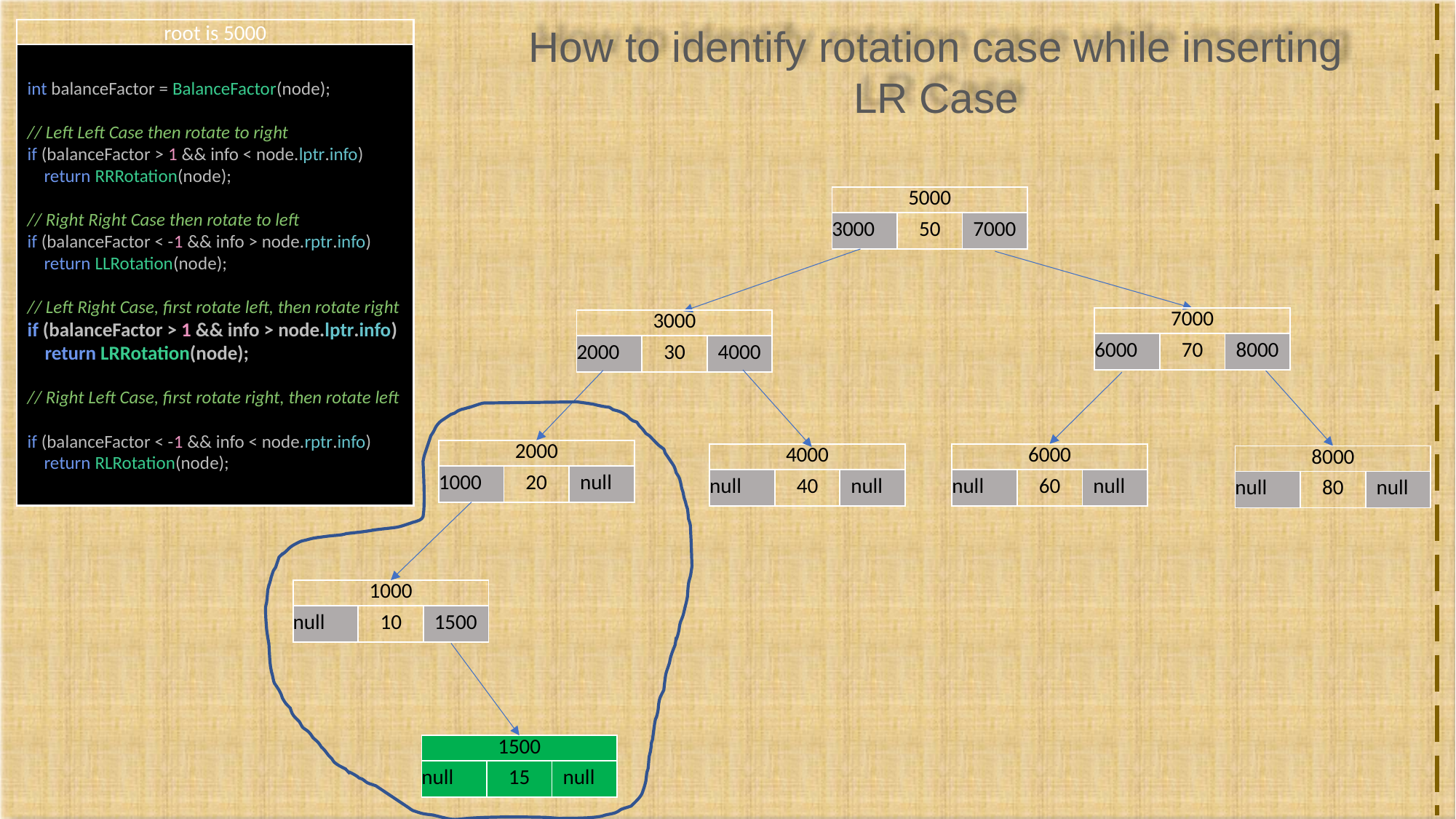

How to identify rotation case while inserting
LR Case
root is 5000
int balanceFactor = BalanceFactor(node);
// Left Left Case then rotate to right
if (balanceFactor > 1 && info < node.lptr.info)
    return RRRotation(node);
// Right Right Case then rotate to left
if (balanceFactor < -1 && info > node.rptr.info)
    return LLRotation(node);
// Left Right Case, first rotate left, then rotate right
if (balanceFactor > 1 && info > node.lptr.info)
    return LRRotation(node);
// Right Left Case, first rotate right, then rotate left
if (balanceFactor < -1 && info < node.rptr.info)
    return RLRotation(node);
| 5000 |  |  |
| --- | --- | --- |
| 3000 | 50 | 7000 |
| 7000 |  |  |
| --- | --- | --- |
| 6000 | 70 | 8000 |
| 3000 |  |  |
| --- | --- | --- |
| 2000 | 30 | 4000 |

| 2000 |  |  |
| --- | --- | --- |
| 1000 | 20 | null |
| 4000 |  |  |
| --- | --- | --- |
| null | 40 | null |
| 6000 |  |  |
| --- | --- | --- |
| null | 60 | null |
| 8000 |  |  |
| --- | --- | --- |
| null | 80 | null |
| 1000 |  |  |
| --- | --- | --- |
| null | 10 | 1500 |
| 1500 |  |  |
| --- | --- | --- |
| null | 15 | null |